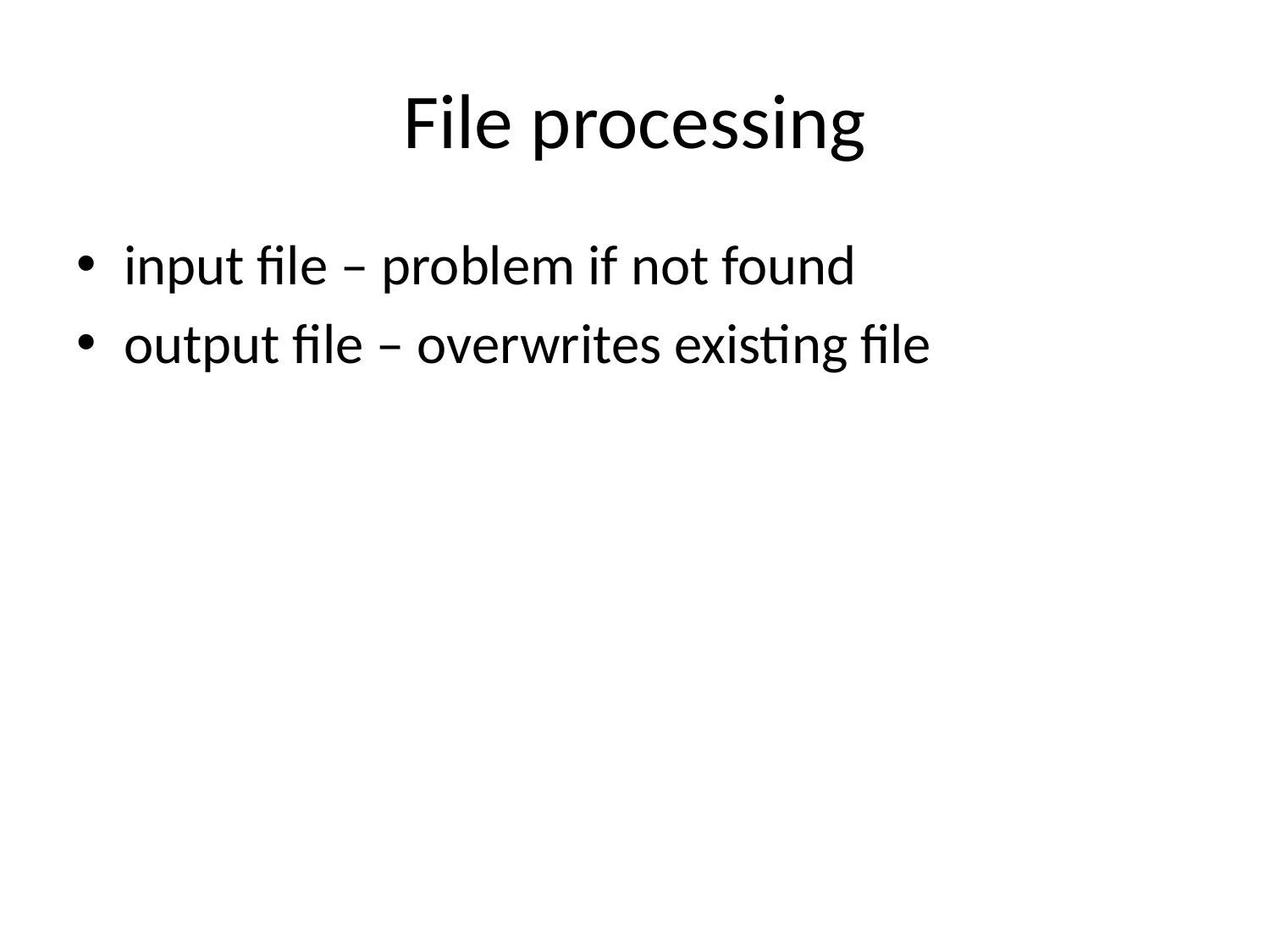

# File processing
input file – problem if not found
output file – overwrites existing file